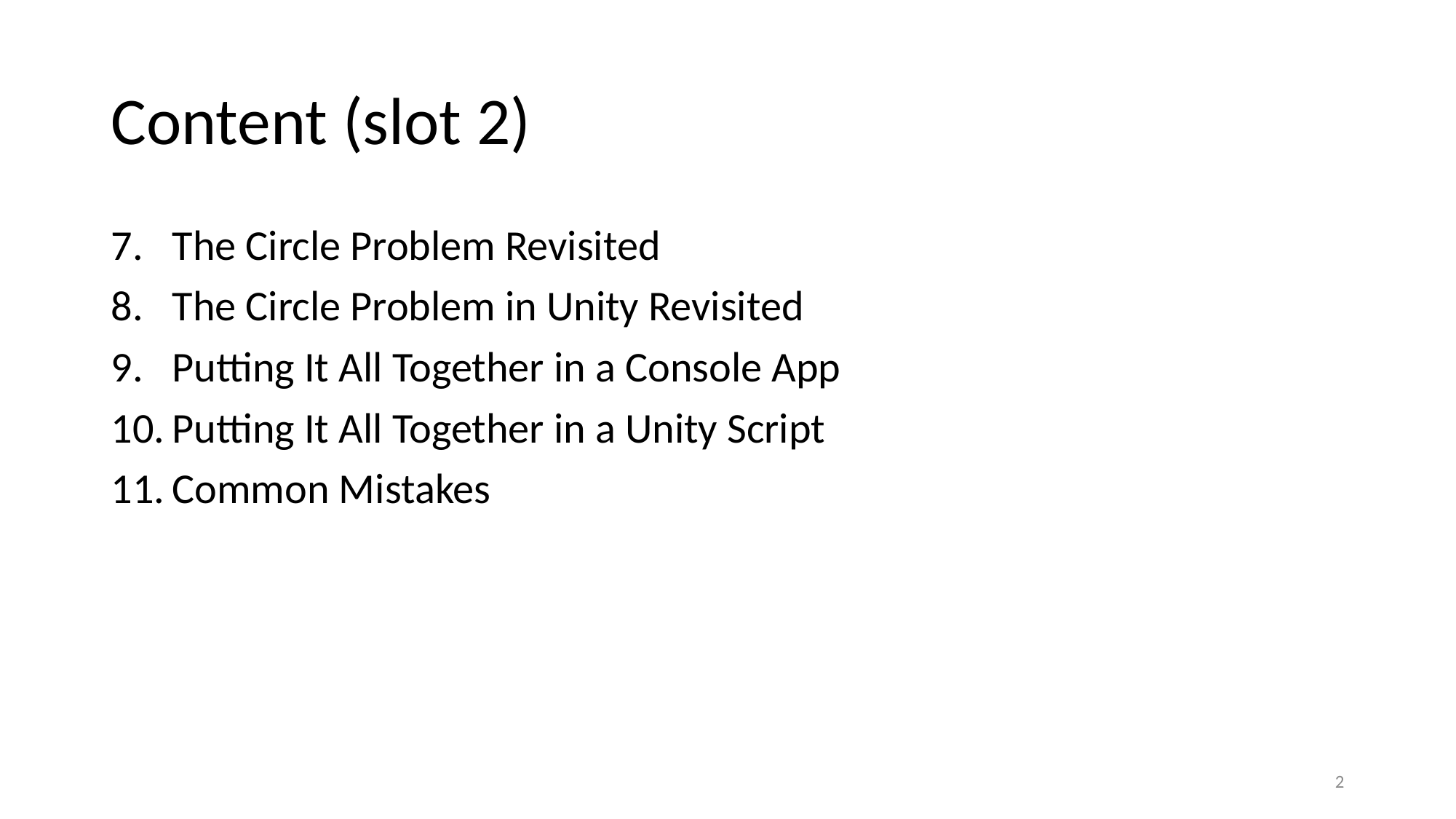

# Content (slot 2)
The Circle Problem Revisited
The Circle Problem in Unity Revisited
Putting It All Together in a Console App
Putting It All Together in a Unity Script
Common Mistakes
2